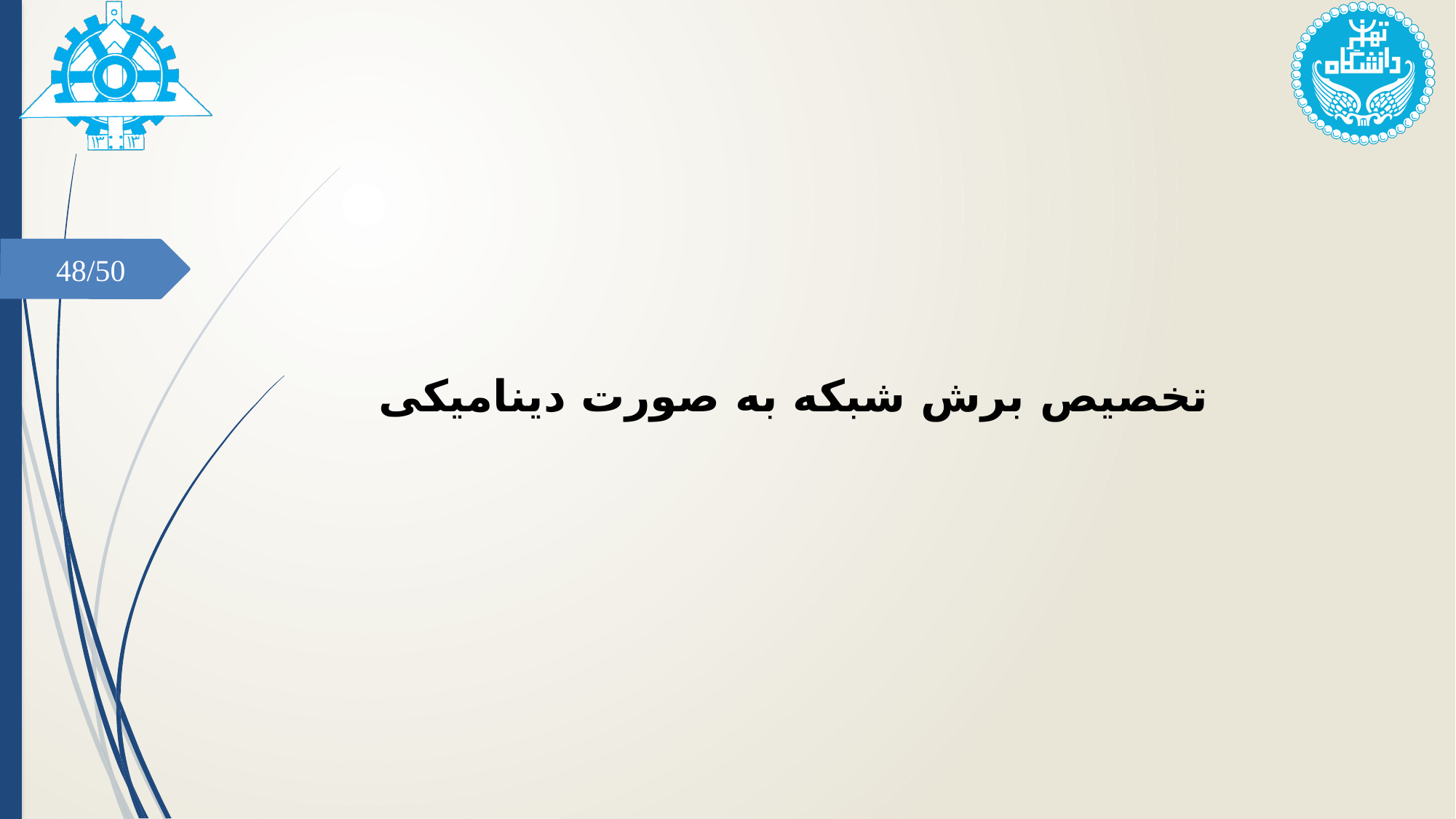

48/50
# تخصیص برش شبکه به صورت دینامیکی